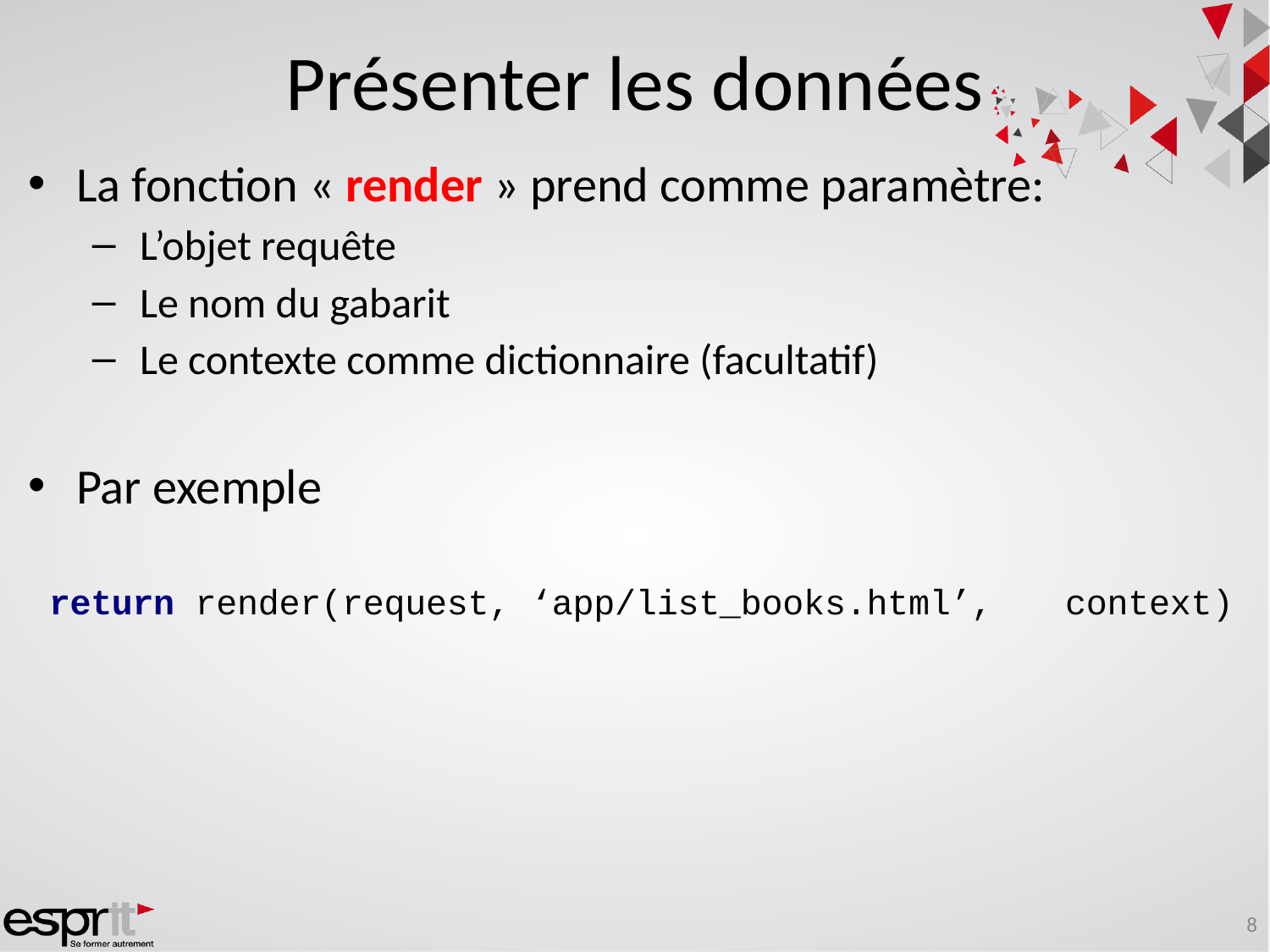

# Présenter les données
La fonction « render » prend comme paramètre:
L’objet requête
Le nom du gabarit
Le contexte comme dictionnaire (facultatif)

Par exemple

return render(request, ‘app/list_books.html’, 	context)

8